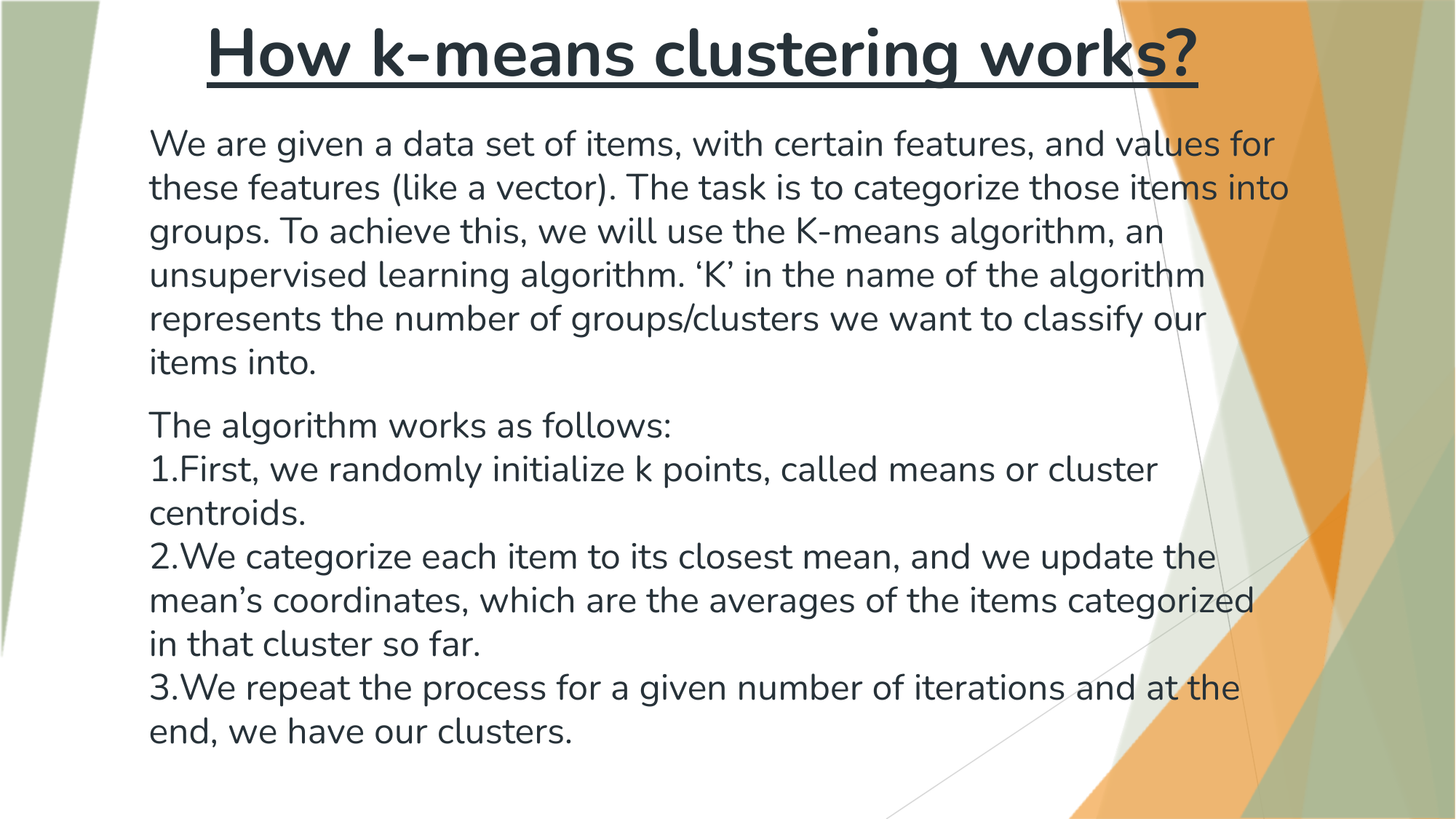

# How k-means clustering works?
We are given a data set of items, with certain features, and values for these features (like a vector). The task is to categorize those items into groups. To achieve this, we will use the K-means algorithm, an unsupervised learning algorithm. ‘K’ in the name of the algorithm represents the number of groups/clusters we want to classify our items into.
The algorithm works as follows:
First, we randomly initialize k points, called means or cluster centroids.
We categorize each item to its closest mean, and we update the mean’s coordinates, which are the averages of the items categorized in that cluster so far.
We repeat the process for a given number of iterations and at the end, we have our clusters.